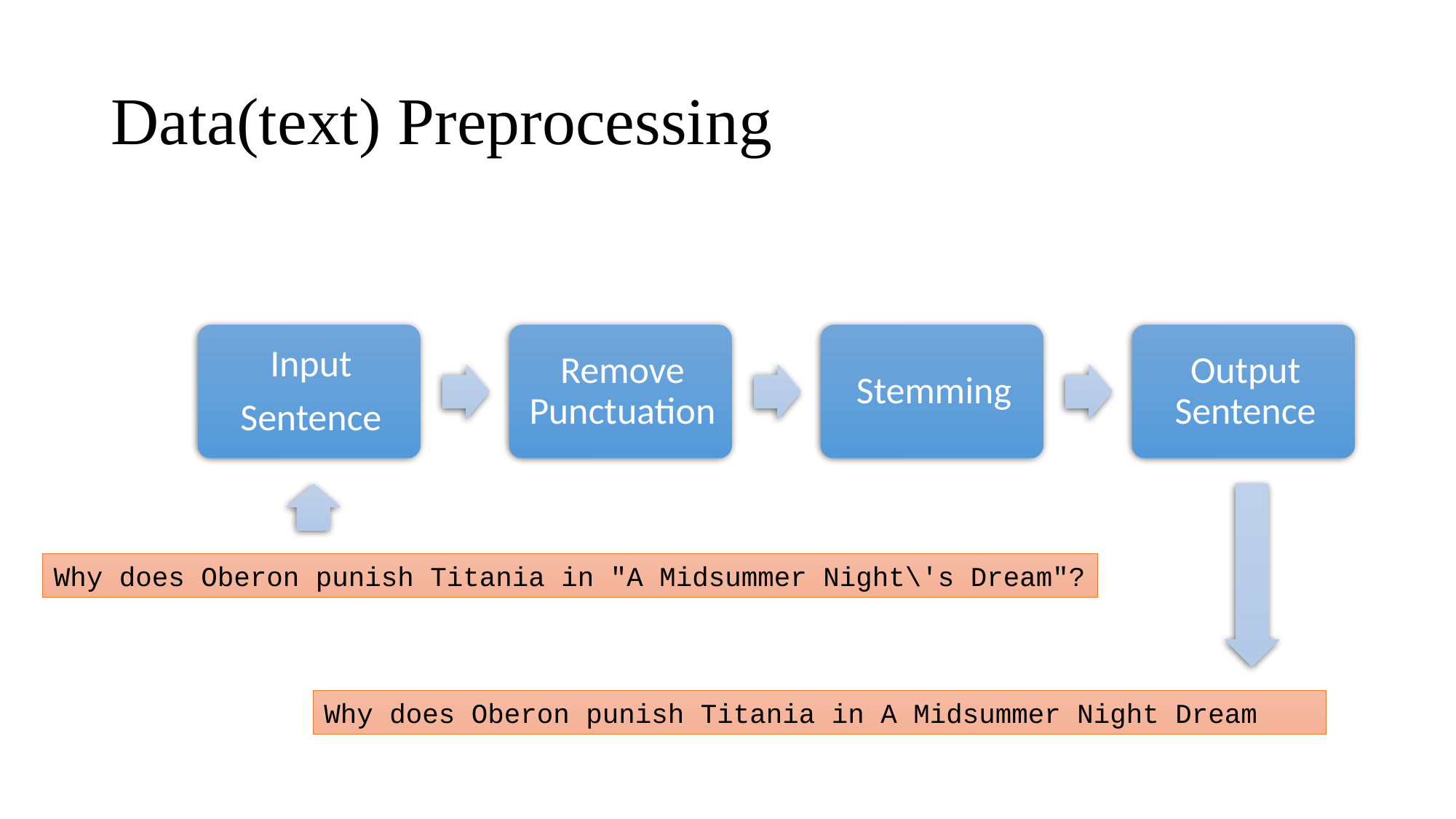

# Data(text) Preprocessing
Input
Sentence

Remove Punctuation

Stemming

Output Sentence

Why does Oberon punish Titania in "A Midsummer Night\'s Dream"?
Why does Oberon punish Titania in A Midsummer Night Dream